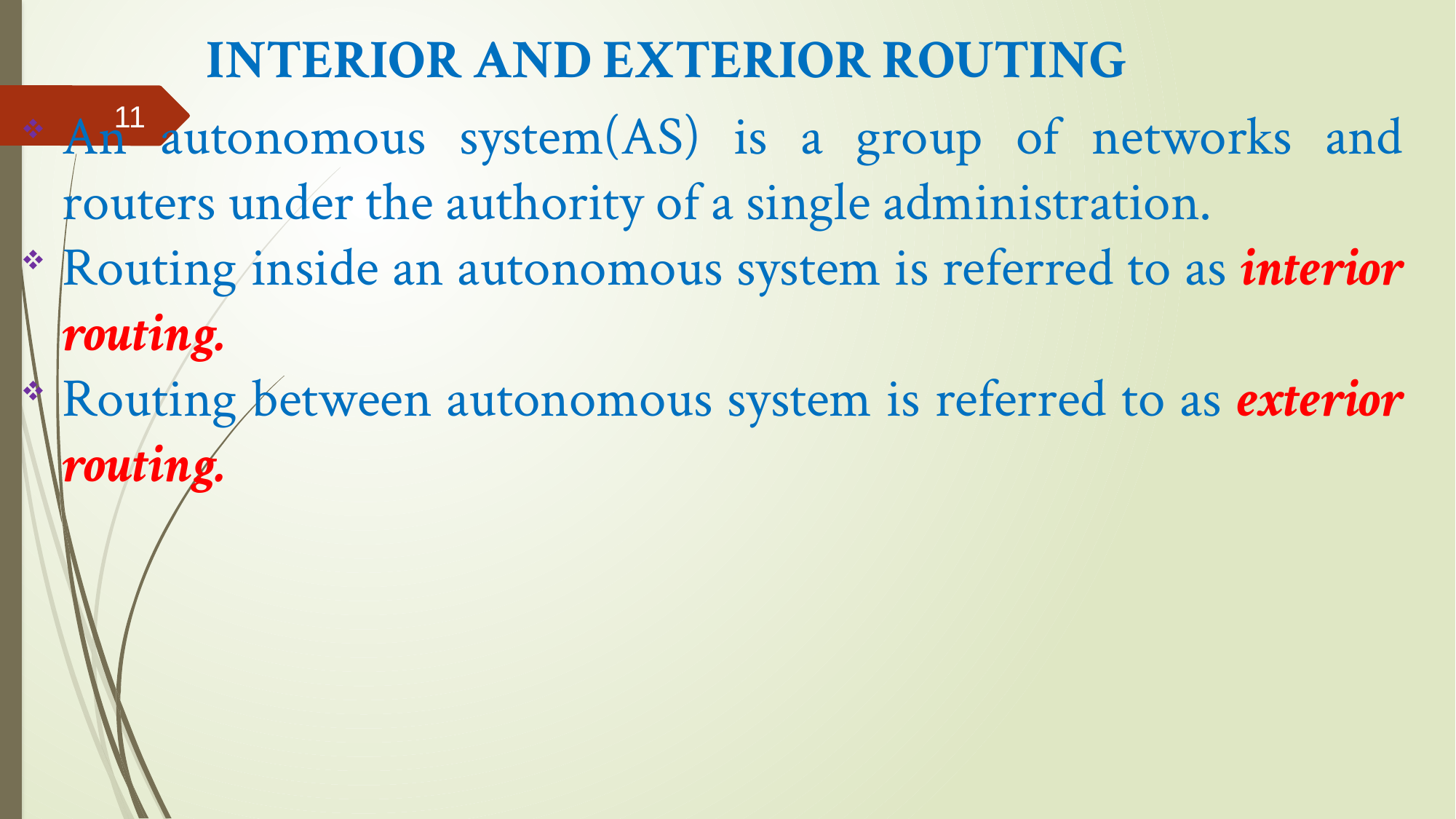

# INTERIOR AND EXTERIOR ROUTING
An autonomous system(AS) is a group of networks and routers under the authority of a single administration.
Routing inside an autonomous system is referred to as interior routing.
Routing between autonomous system is referred to as exterior routing.

11